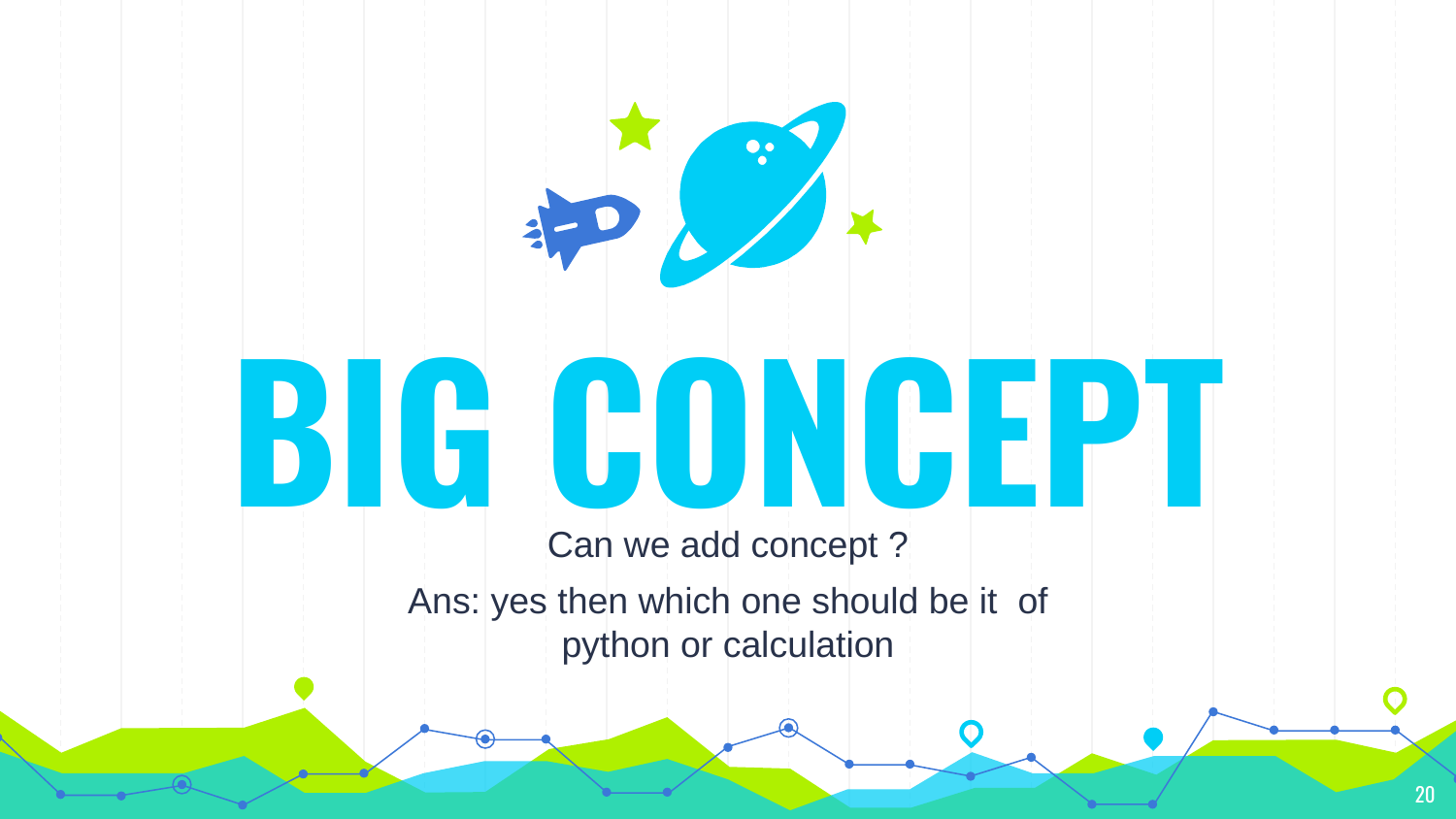

BIG CONCEPT
Can we add concept ?
Ans: yes then which one should be it  of python or calculation
20